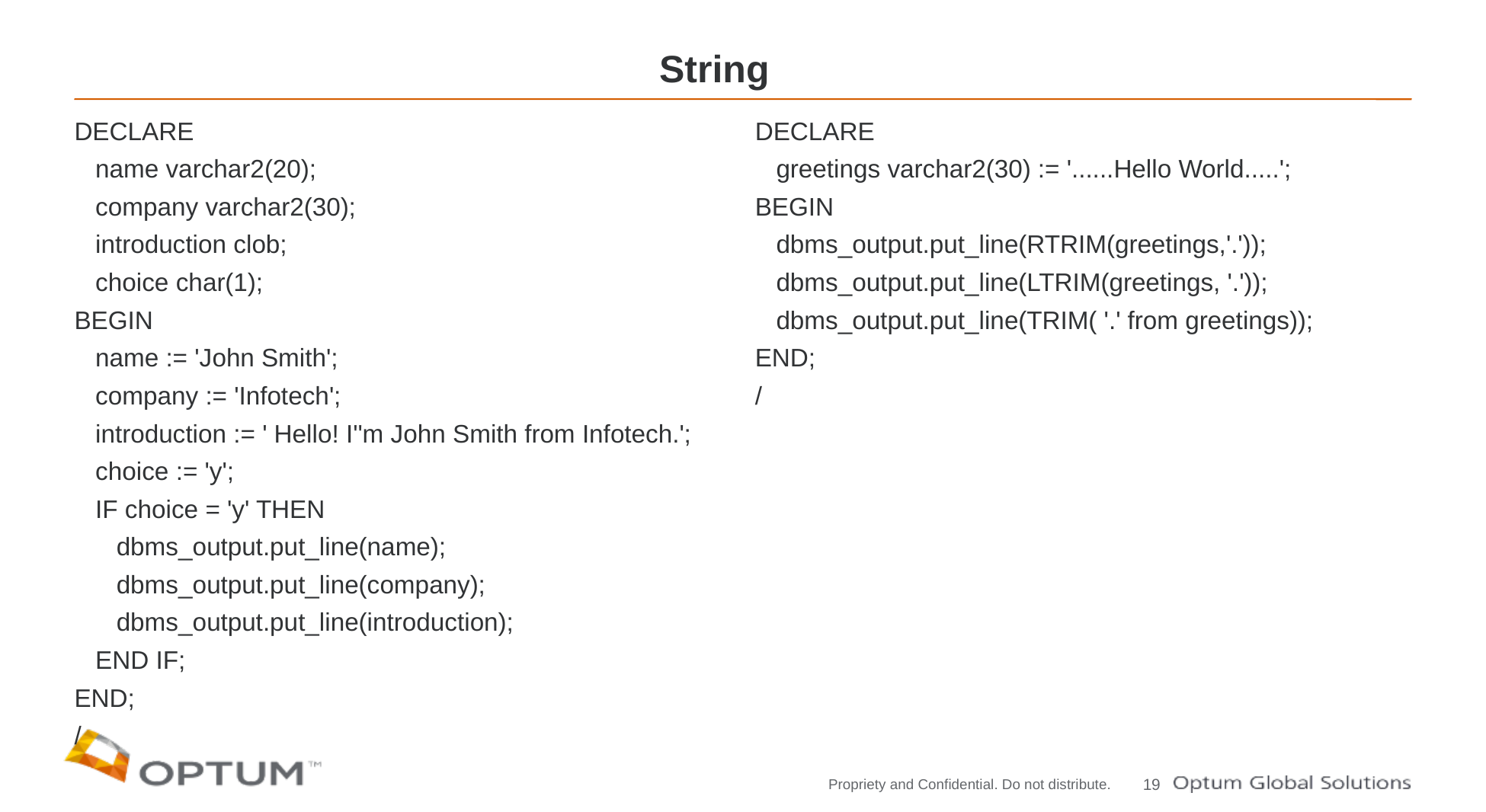

# String
DECLARE
   name varchar2(20);
   company varchar2(30);
   introduction clob;
   choice char(1);
BEGIN
   name := 'John Smith';
   company := 'Infotech';
   introduction := ' Hello! I''m John Smith from Infotech.';
   choice := 'y';
   IF choice = 'y' THEN
      dbms_output.put_line(name);
      dbms_output.put_line(company);
      dbms_output.put_line(introduction);
   END IF;
END;
/
DECLARE
   greetings varchar2(30) := '......Hello World.....';
BEGIN
   dbms_output.put_line(RTRIM(greetings,'.'));
   dbms_output.put_line(LTRIM(greetings, '.'));
   dbms_output.put_line(TRIM( '.' from greetings));
END;
/
19